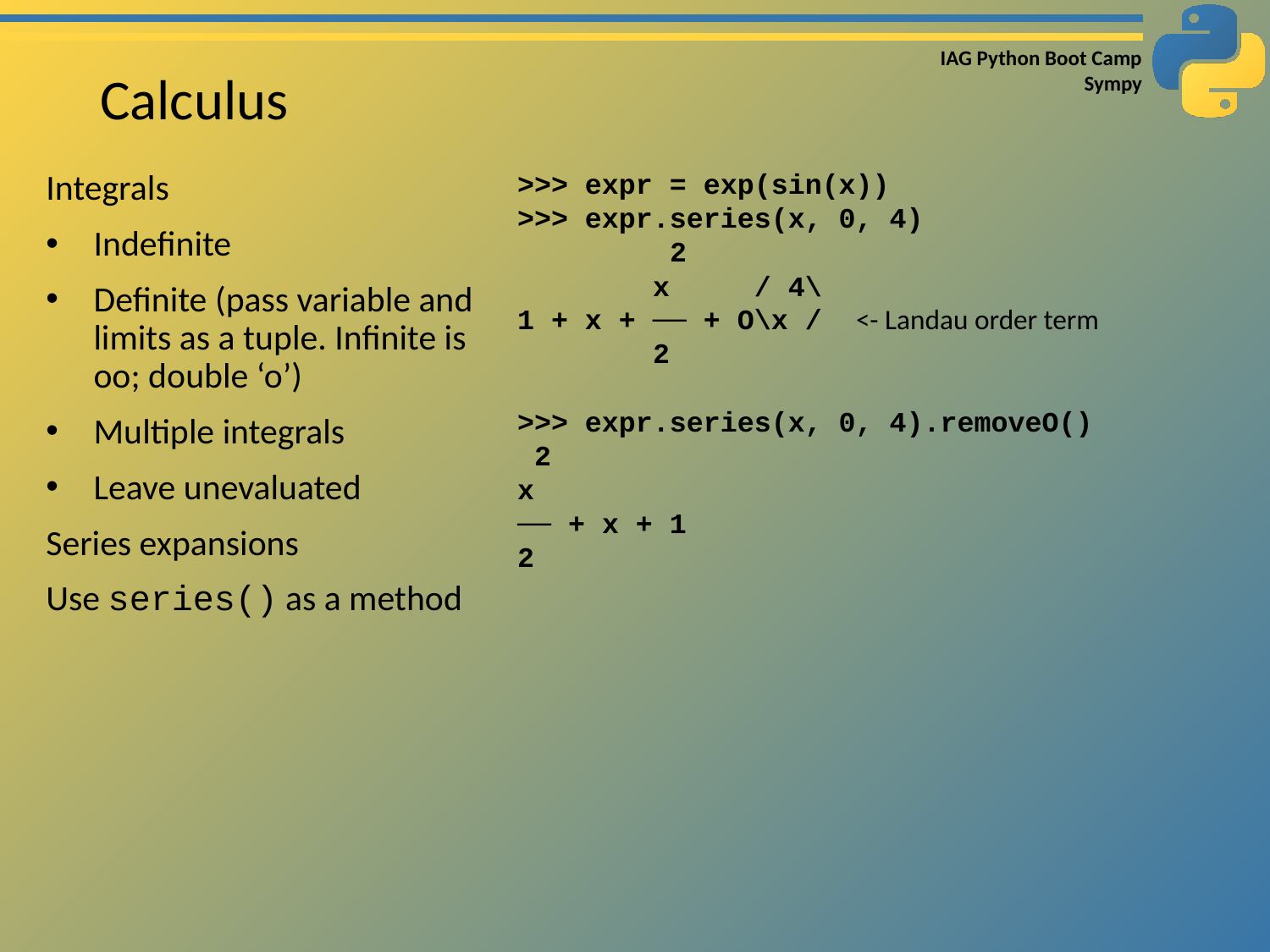

# Calculus
Integrals
Indefinite
Definite (pass variable and limits as a tuple. Infinite is oo; double ‘o’)
Multiple integrals
Leave unevaluated
Series expansions
Use series() as a method

>>> expr = exp(sin(x))
>>> expr.series(x, 0, 4)
         2
        x     / 4\
1 + x + ── + O\x /  <- Landau order term
        2

>>> expr.series(x, 0, 4).removeO()
 2
x
── + x + 1
2